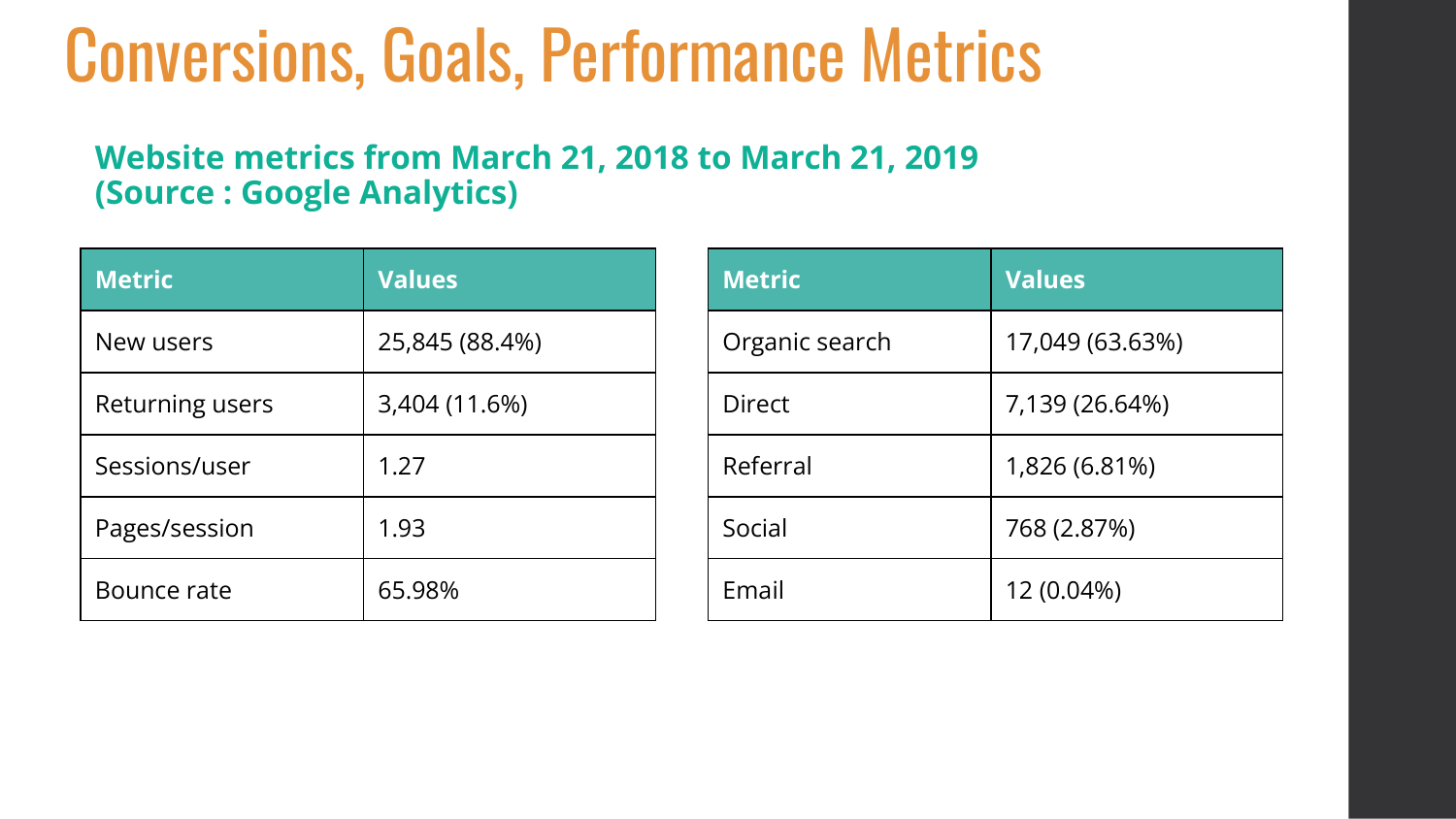

# Conversions, Goals, Performance Metrics
Website metrics from March 21, 2018 to March 21, 2019
(Source : Google Analytics)
| Metric | Values |
| --- | --- |
| New users | 25,845 (88.4%) |
| Returning users | 3,404 (11.6%) |
| Sessions/user | 1.27 |
| Pages/session | 1.93 |
| Bounce rate | 65.98% |
| Metric | Values |
| --- | --- |
| Organic search | 17,049 (63.63%) |
| Direct | 7,139 (26.64%) |
| Referral | 1,826 (6.81%) |
| Social | 768 (2.87%) |
| Email | 12 (0.04%) |